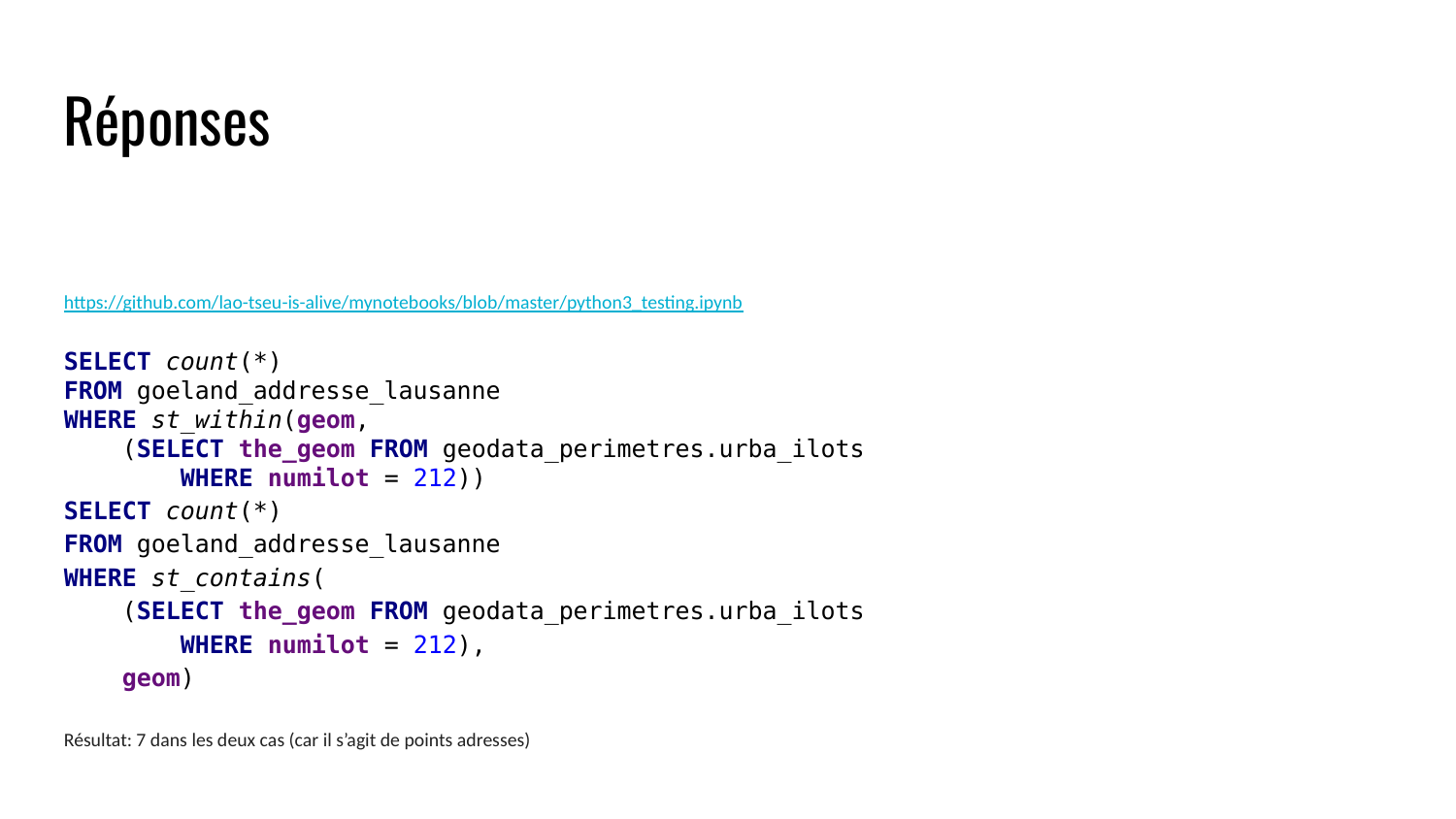

Réponses

https://github.com/lao-tseu-is-alive/mynotebooks/blob/master/python3_testing.ipynb
SELECT count(*)
FROM goeland_addresse_lausanne
WHERE st_within(geom,
    (SELECT the_geom FROM geodata_perimetres.urba_ilots
        WHERE numilot = 212))
SELECT count(*)
FROM goeland_addresse_lausanne
WHERE st_contains(
    (SELECT the_geom FROM geodata_perimetres.urba_ilots
        WHERE numilot = 212),
    geom)
Résultat: 7 dans les deux cas (car il s’agit de points adresses)